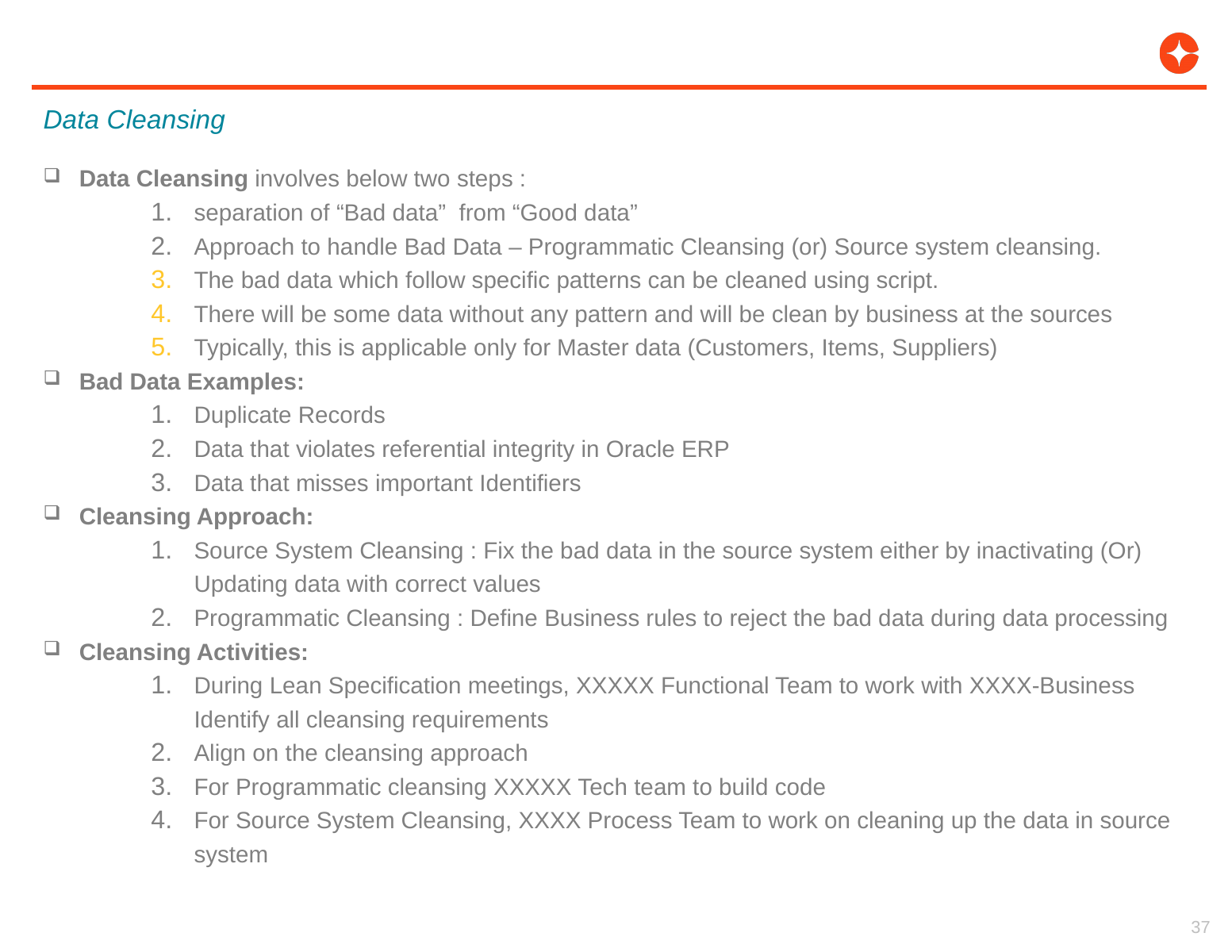

Data Cleansing
Data Cleansing involves below two steps :
separation of “Bad data”  from “Good data”
Approach to handle Bad Data – Programmatic Cleansing (or) Source system cleansing.
The bad data which follow specific patterns can be cleaned using script.
There will be some data without any pattern and will be clean by business at the sources
Typically, this is applicable only for Master data (Customers, Items, Suppliers)
Bad Data Examples:
Duplicate Records
Data that violates referential integrity in Oracle ERP
Data that misses important Identifiers
Cleansing Approach:
Source System Cleansing : Fix the bad data in the source system either by inactivating (Or) Updating data with correct values
Programmatic Cleansing : Define Business rules to reject the bad data during data processing
Cleansing Activities:
During Lean Specification meetings, XXXXX Functional Team to work with XXXX-Business Identify all cleansing requirements
Align on the cleansing approach
For Programmatic cleansing XXXXX Tech team to build code
For Source System Cleansing, XXXX Process Team to work on cleaning up the data in source system

37